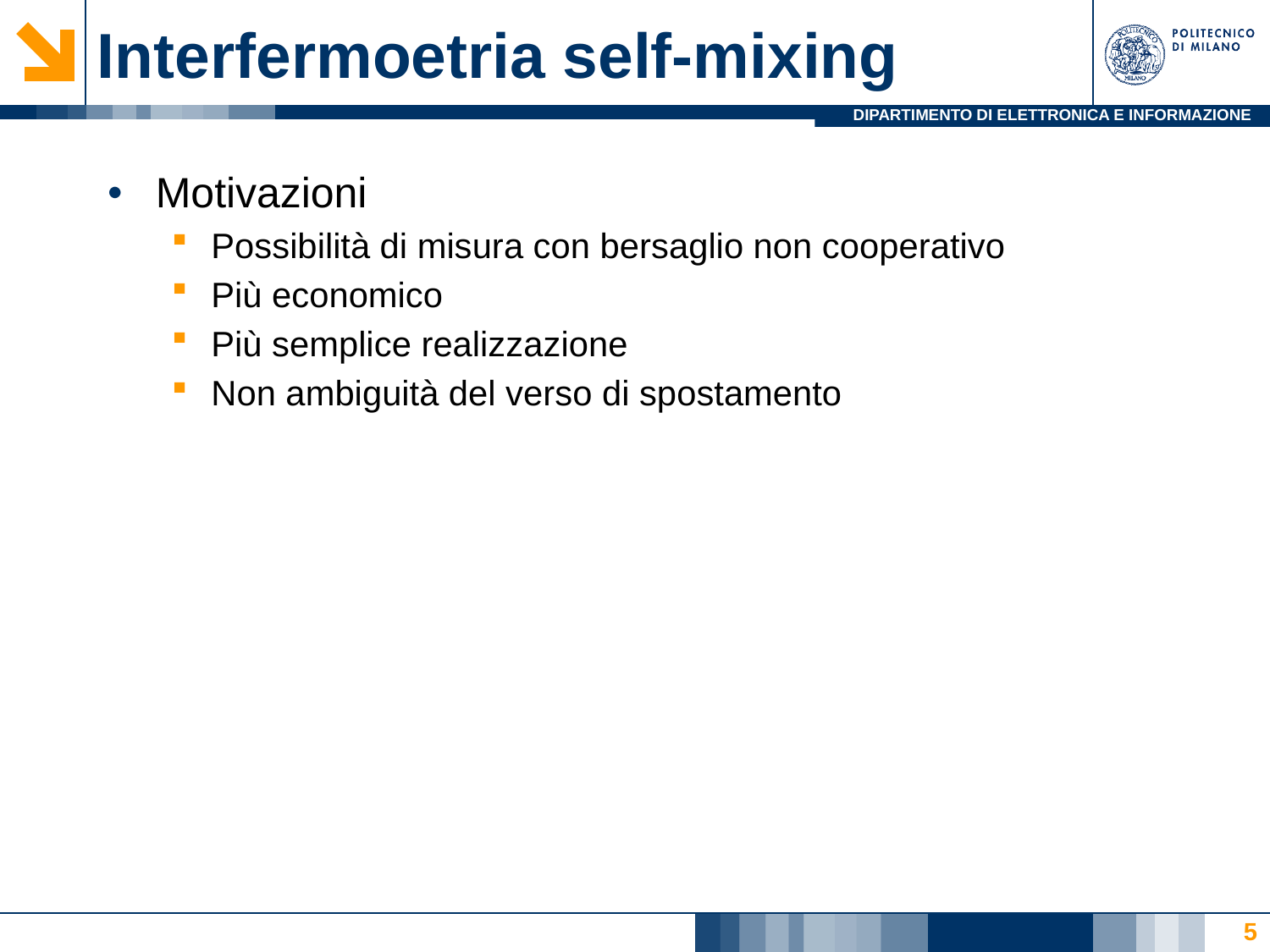

# Interfermoetria self-mixing
Motivazioni
Possibilità di misura con bersaglio non cooperativo
Più economico
Più semplice realizzazione
Non ambiguità del verso di spostamento
5